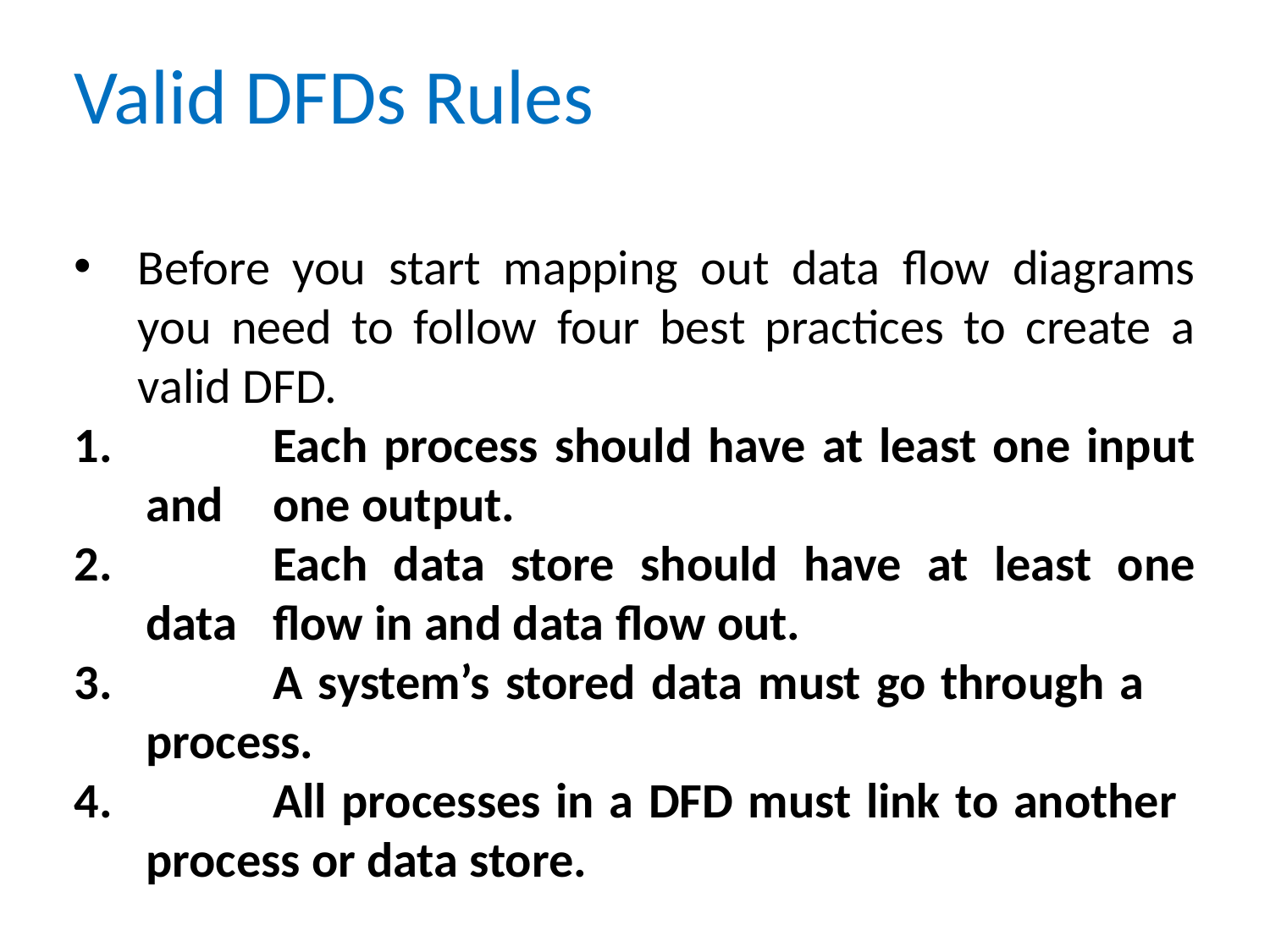

# Valid DFDs Rules
Before you start mapping out data flow diagrams you need to follow four best practices to create a valid DFD.
	Each process should have at least one input and 	one output.
	Each data store should have at least one data 	flow in and data flow out.
	A system’s stored data must go through a 	process.
	All processes in a DFD must link to another 	process or data store.